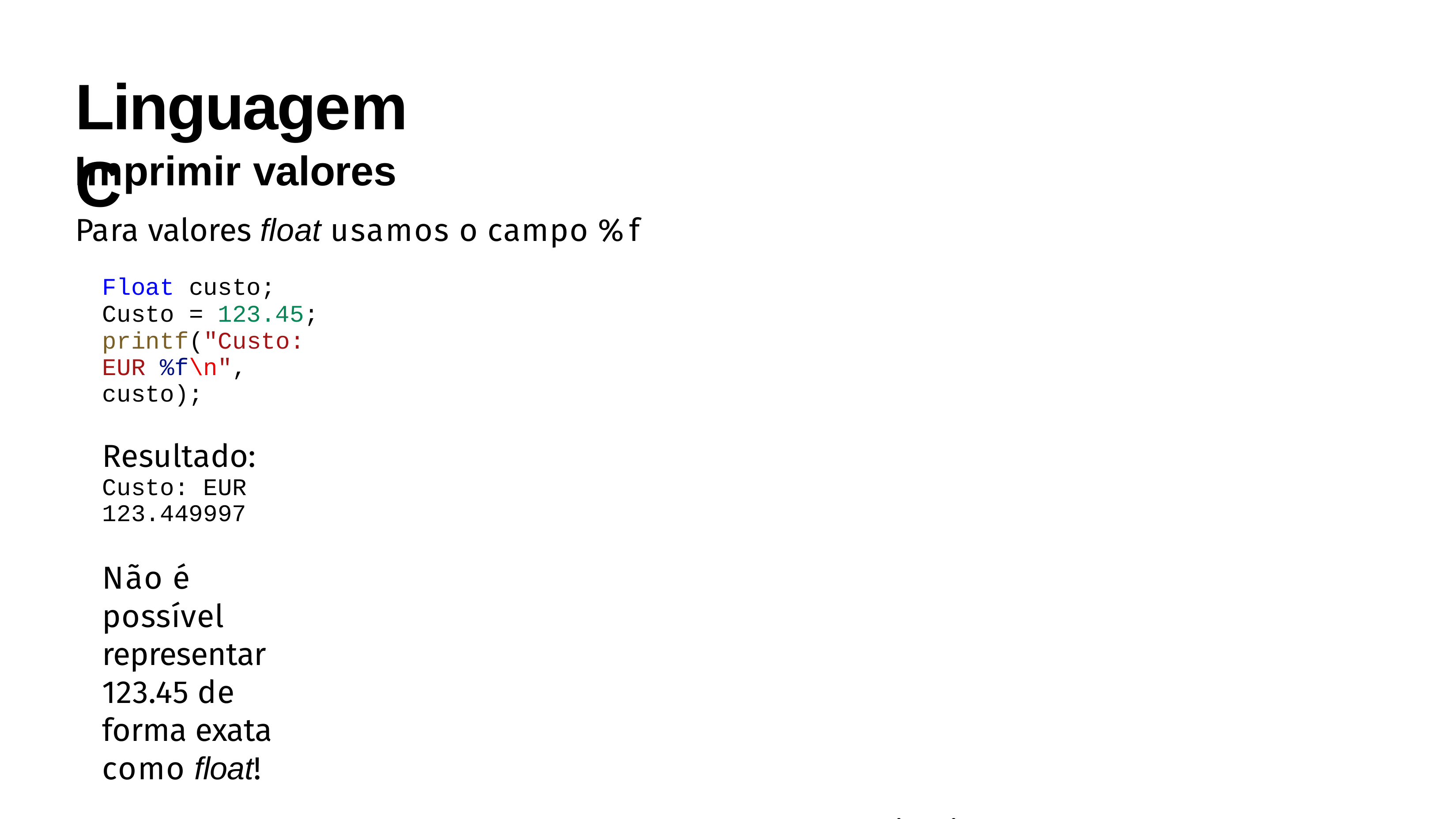

# Linguagem C
Imprimir valores
Para valores float usamos o campo %f
Float custo;
Custo = 123.45;
printf("Custo: EUR %f\n", custo);

Resultado:
Custo: EUR 123.449997

Não é possível representar 123.45 de forma exata como float!
%f apresenta o resultado arredondado a 6 casas decimais  Para forçar a formatação com n casas decimais usamos %.nf
printf("Custo: EUR %.2f\n”, custo);

Resultado:
Custo: EUR 123.45